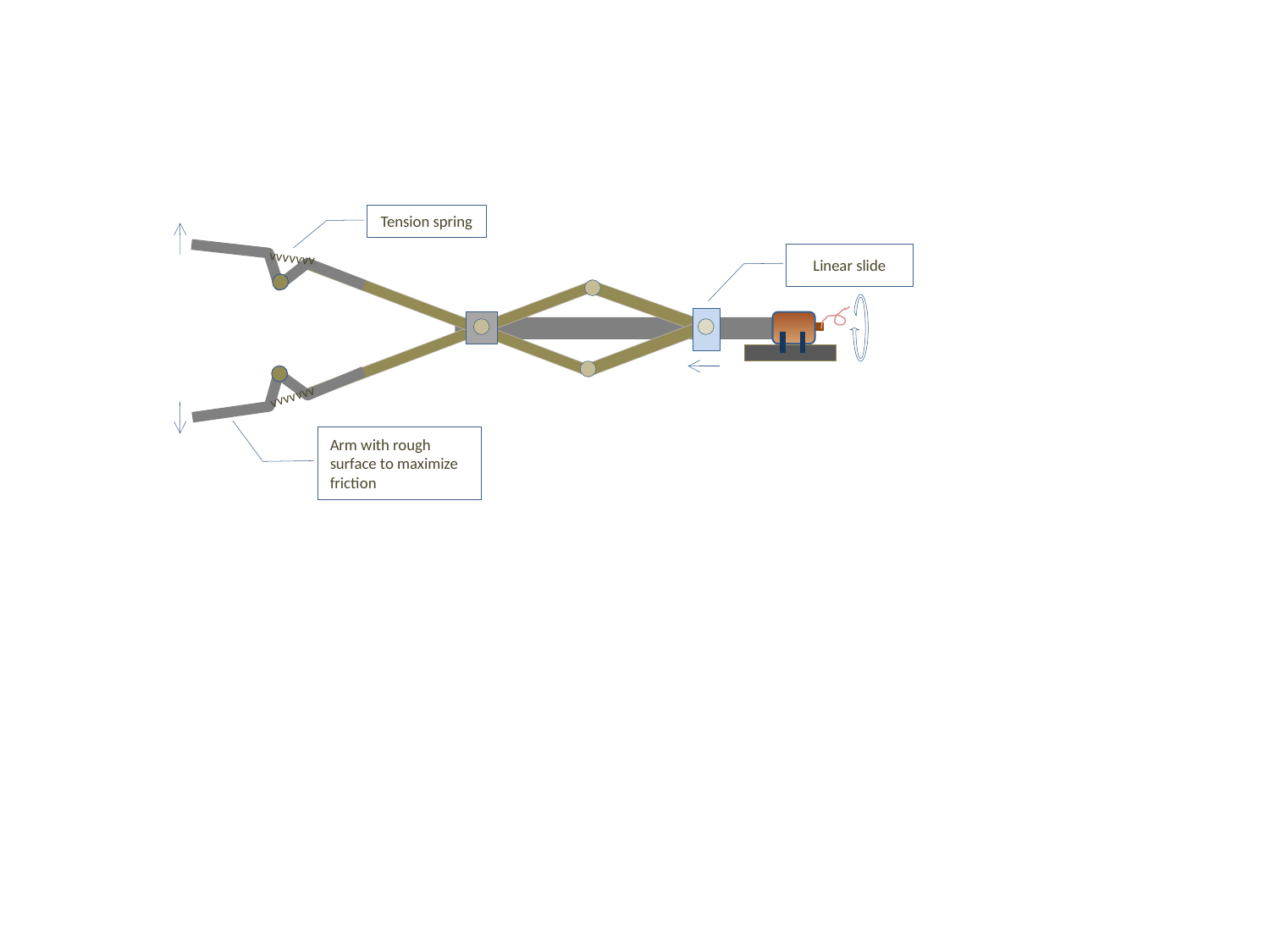

Tension spring
vvvvvvv
Linear slide

vvvvvvv
Arm with rough surface to maximize friction